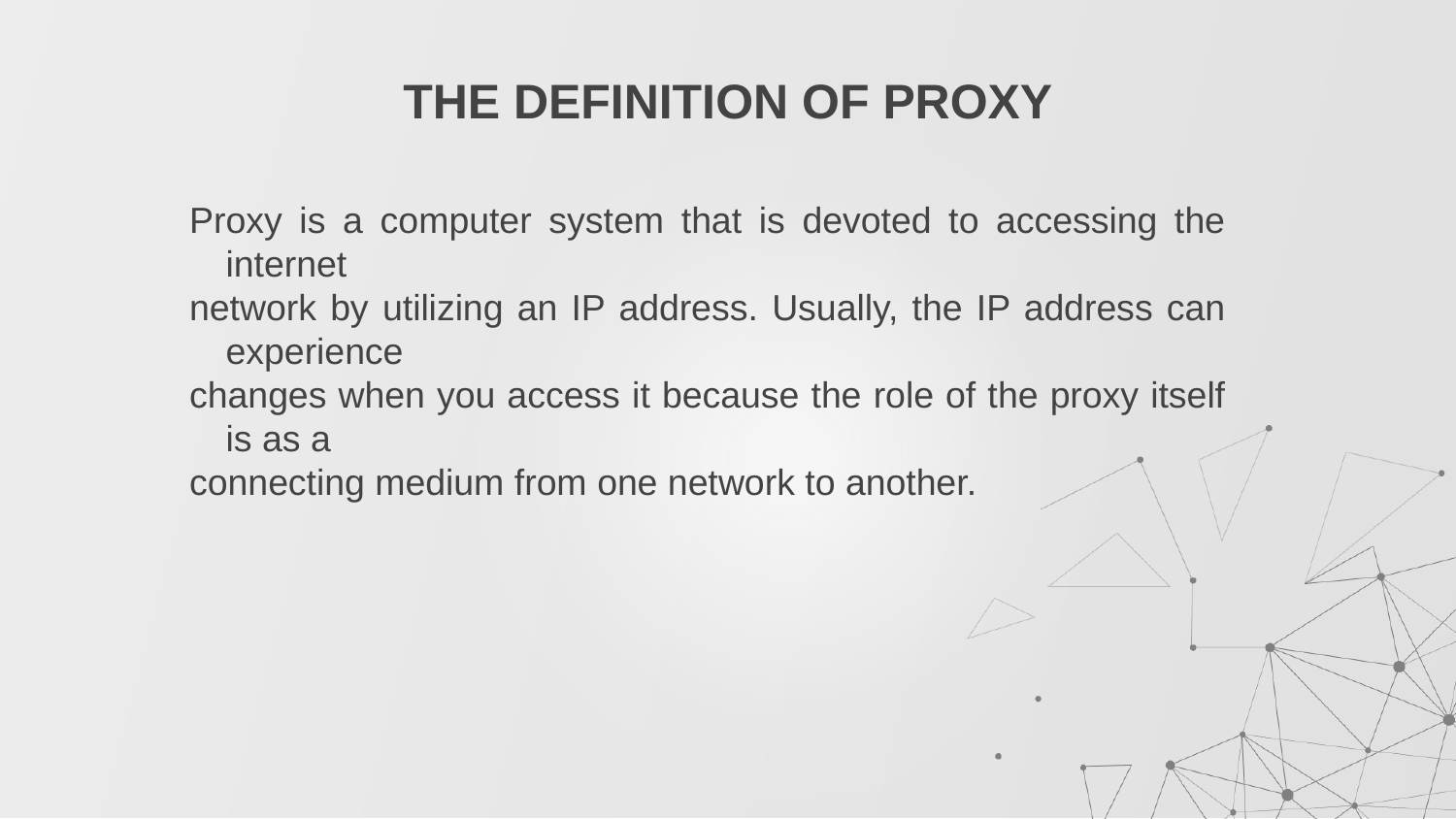

# THE DEFINITION OF PROXY
Proxy is a computer system that is devoted to accessing the internet
network by utilizing an IP address. Usually, the IP address can experience
changes when you access it because the role of the proxy itself is as a
connecting medium from one network to another.